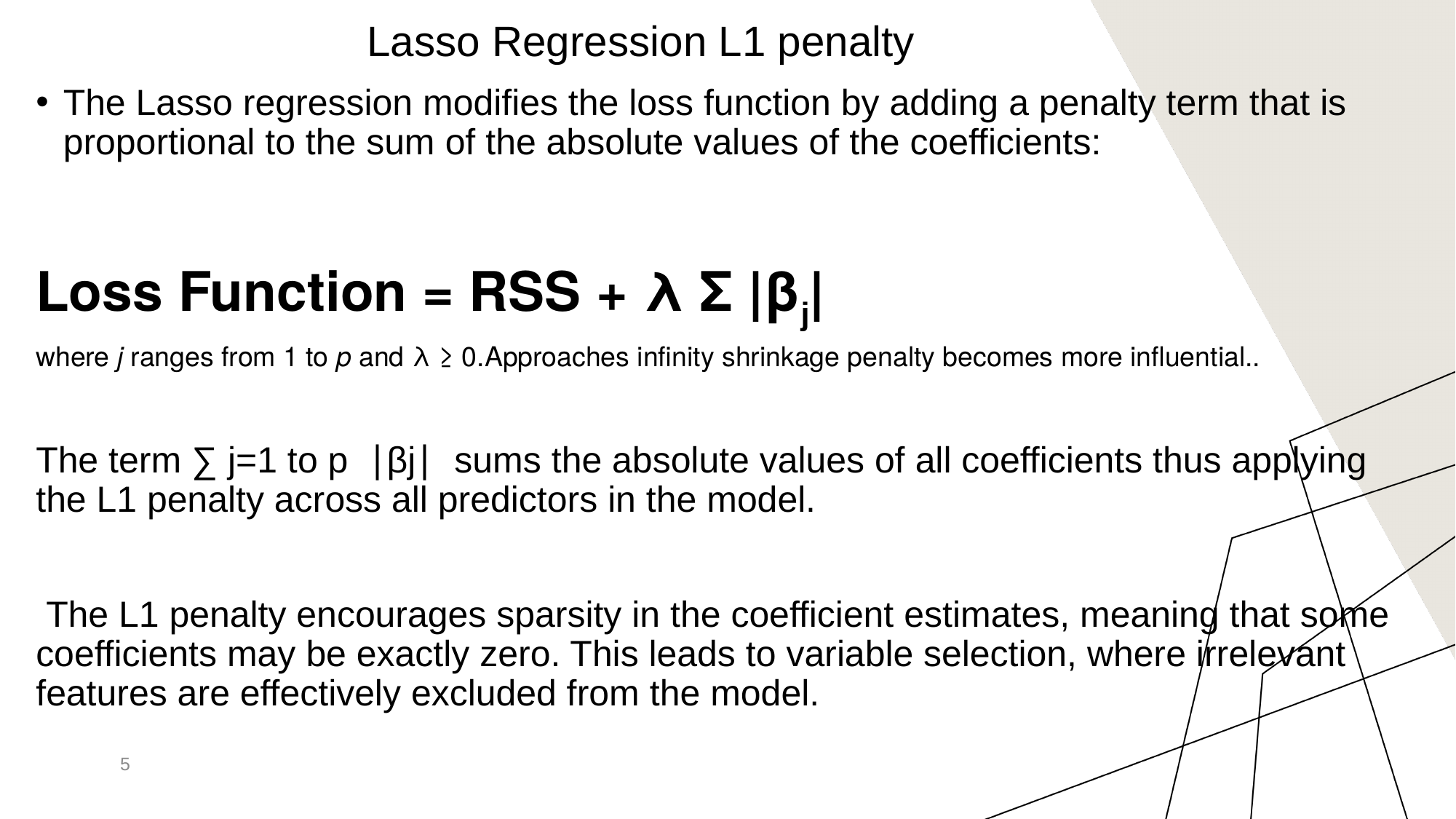

Lasso Regression L1 penalty
The Lasso regression modifies the loss function by adding a penalty term that is proportional to the sum of the absolute values of the coefficients:

Loss Function = RSS + λ Σ |βj|
where j ranges from 1 to p and λ ≥ 0.Approaches infinity shrinkage penalty becomes more influential..

The term ∑ j=1 to p  ​∣βj​∣  sums the absolute values of all coefficients thus applying the L1 penalty across all predictors in the model.

 The L1 penalty encourages sparsity in the coefficient estimates, meaning that some coefficients may be exactly zero. This leads to variable selection, where irrelevant features are effectively excluded from the model.
#
5